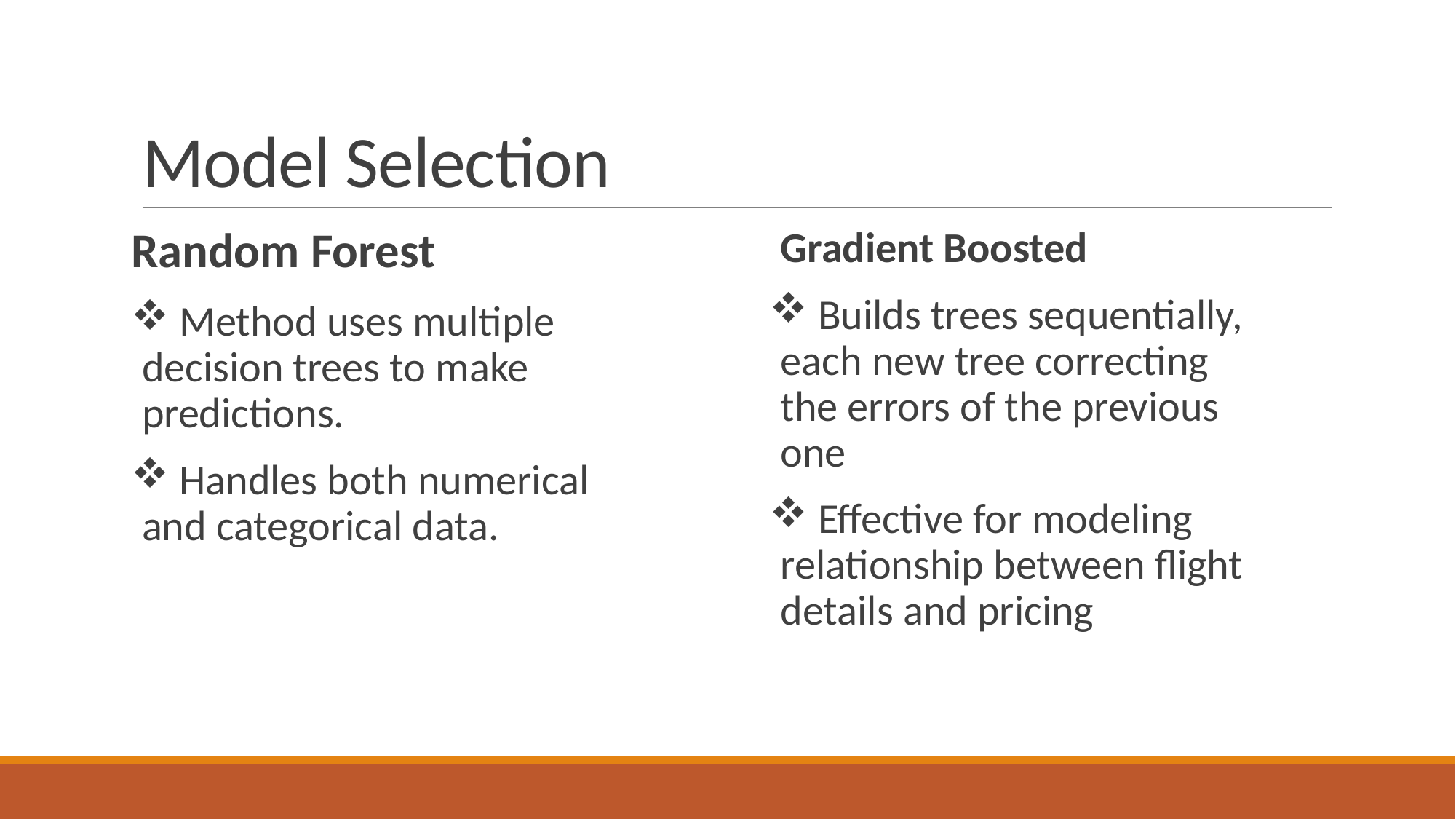

# Model Selection
Random Forest
 Method uses multiple decision trees to make predictions.
 Handles both numerical and categorical data.

Gradient Boosted
 Builds trees sequentially, each new tree correcting the errors of the previous one
 Effective for modeling relationship between flight details and pricing